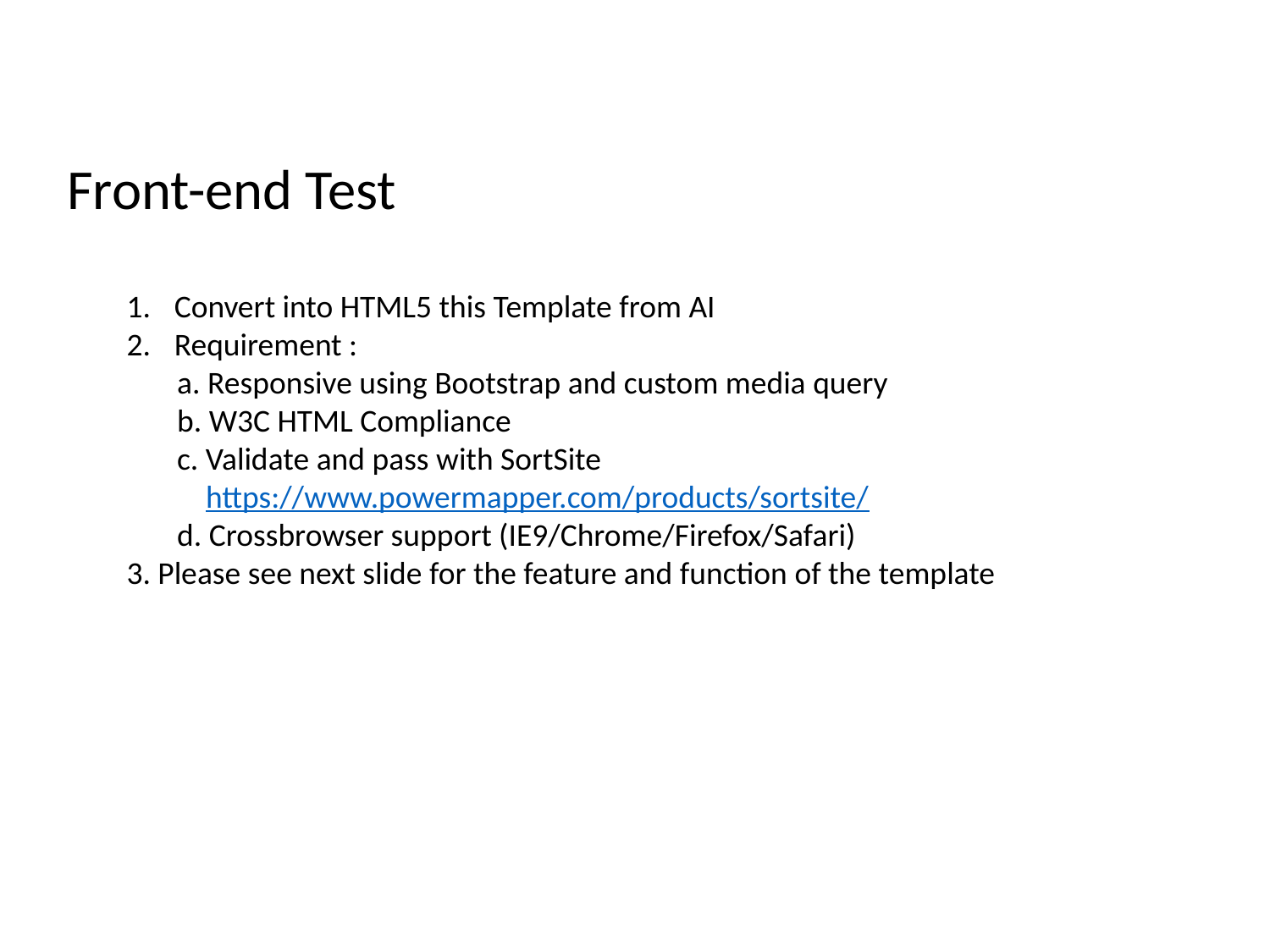

Front-end Test
Convert into HTML5 this Template from AI
Requirement :
       a. Responsive using Bootstrap and custom media query
       b. W3C HTML Compliance
       c. Validate and pass with SortSite
           https://www.powermapper.com/products/sortsite/
       d. Crossbrowser support (IE9/Chrome/Firefox/Safari)
3. Please see next slide for the feature and function of the template